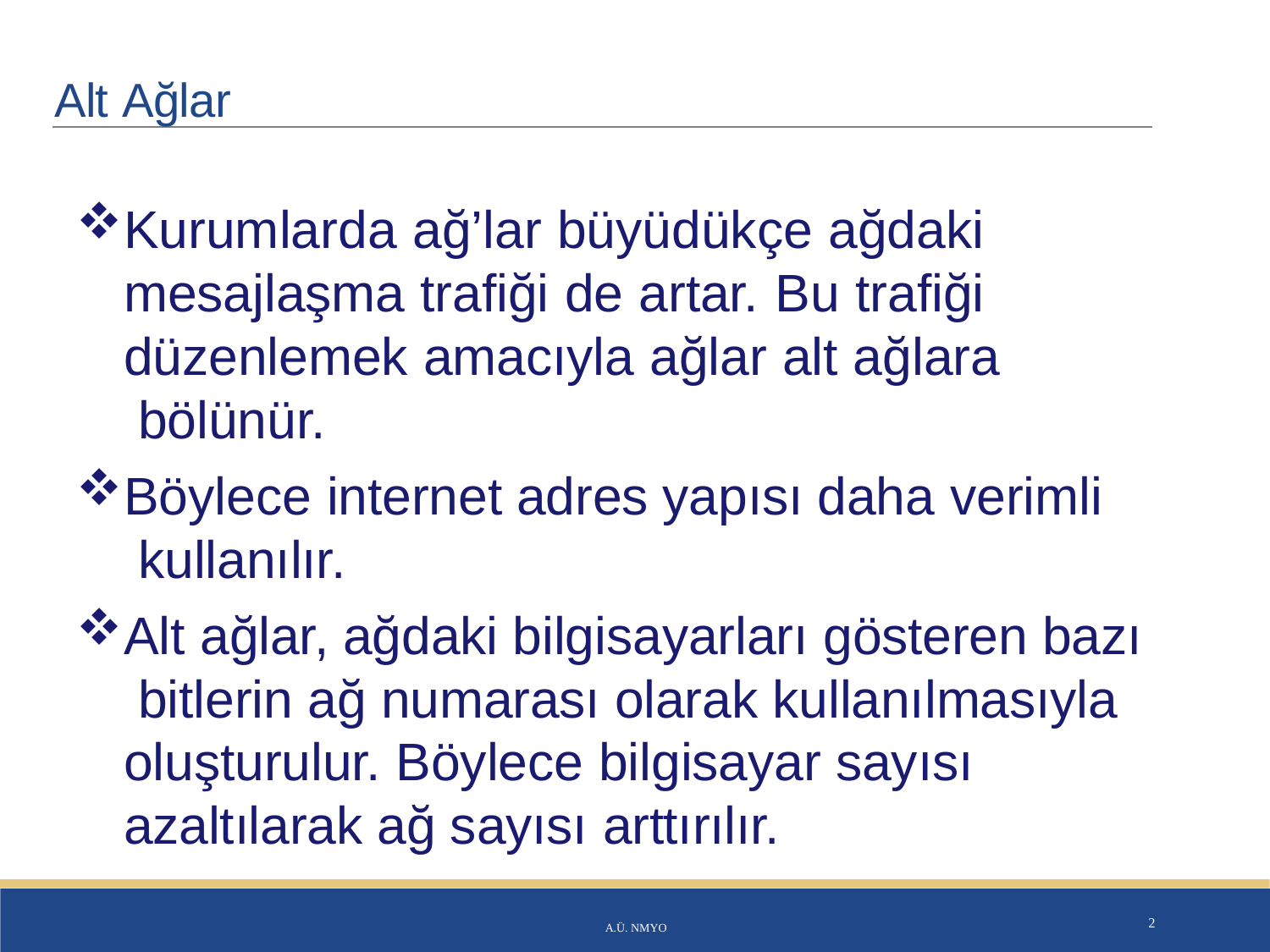

# Alt Ağlar
Kurumlarda ağ’lar büyüdükçe ağdaki  mesajlaşma trafiği de artar. Bu trafiği  düzenlemek amacıyla ağlar alt ağlara  bölünür.
Böylece internet adres yapısı daha verimli  kullanılır.
Alt ağlar, ağdaki bilgisayarları gösteren bazı  bitlerin ağ numarası olarak kullanılmasıyla  oluşturulur. Böylece bilgisayar sayısı  azaltılarak ağ sayısı arttırılır.
A.Ü. NMYO
2